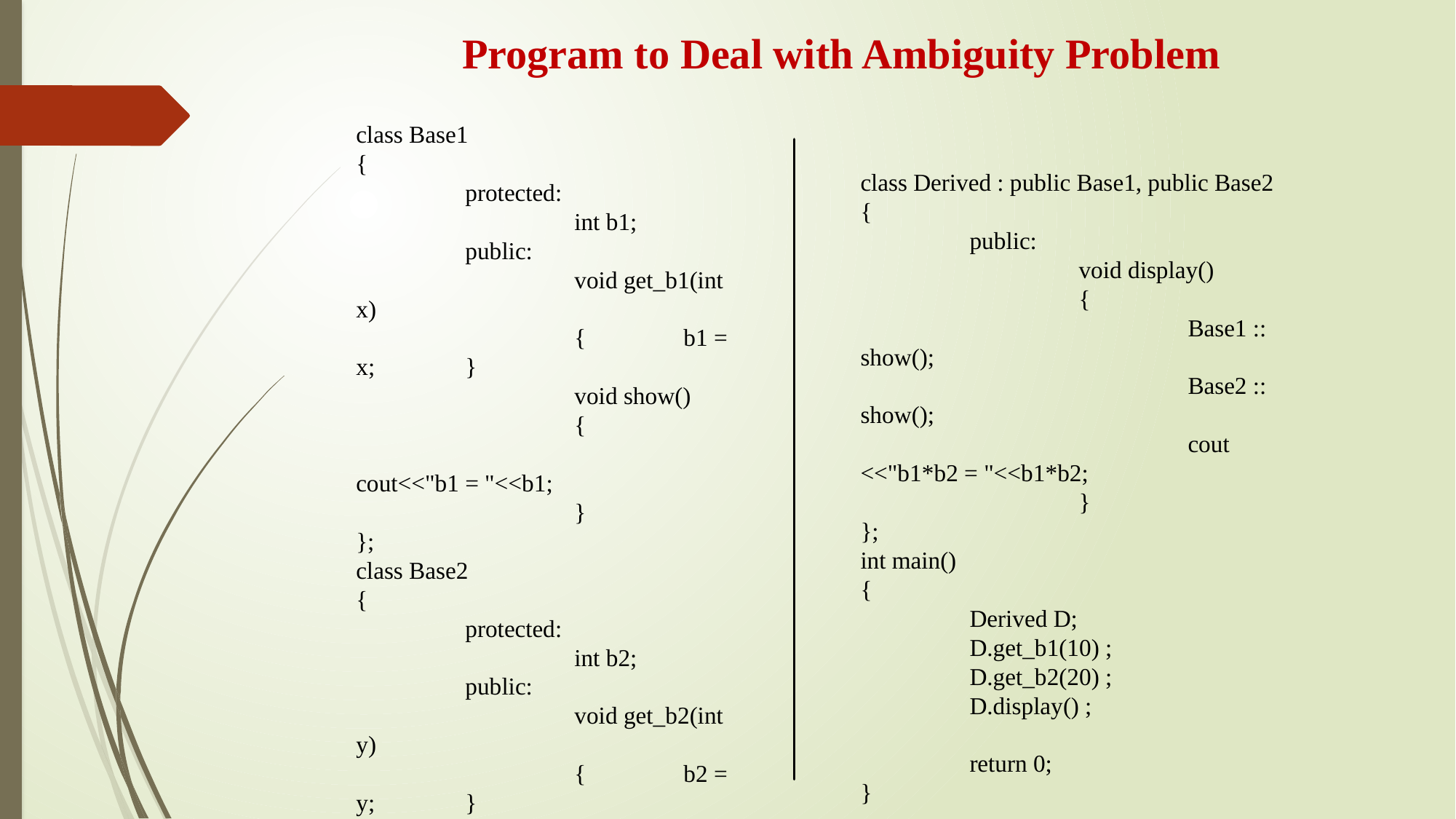

# Program to Deal with Ambiguity Problem
class Base1
{
	protected:
		int b1;
	public:
		void get_b1(int x)
		{	b1 = x;	}
		void show()
		{
			cout<<"b1 = "<<b1;
		}
};
class Base2
{
	protected:
		int b2;
	public:
		void get_b2(int y)
		{	b2 = y;	}
		void show()
		{
			cout<<"b2 = "<<b2;
		}
};
class Derived : public Base1, public Base2
{
	public:
		void display()
		{
			Base1 :: show();
			Base2 :: show();
			cout <<"b1*b2 = "<<b1*b2;
		}
};
int main()
{
	Derived D;
	D.get_b1(10) ;
	D.get_b2(20) ;
	D.display() ;

	return 0;
}